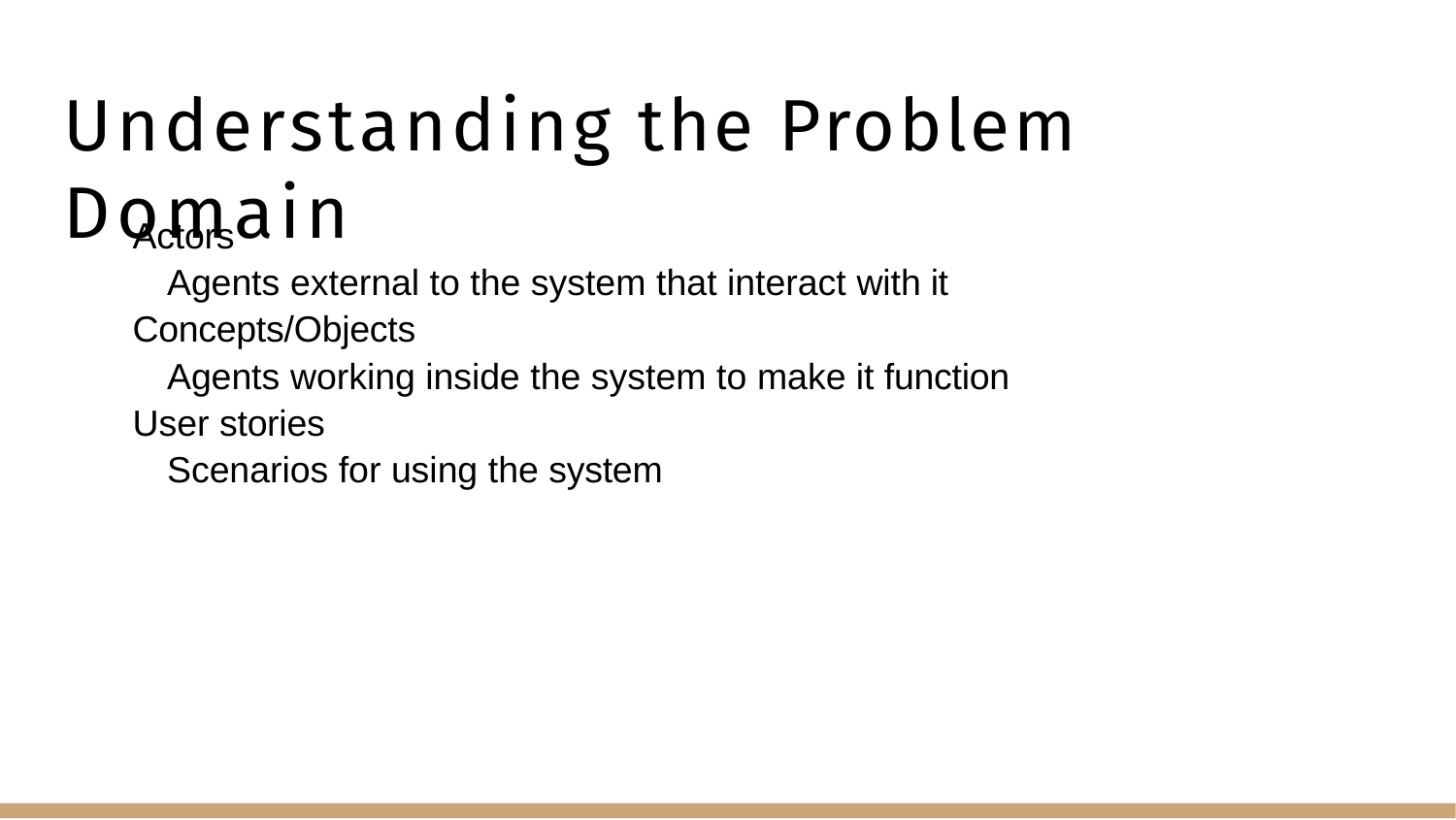

# Understanding the Problem Domain
Actors
Agents external to the system that interact with it
Concepts/Objects
Agents working inside the system to make it function
User stories
Scenarios for using the system